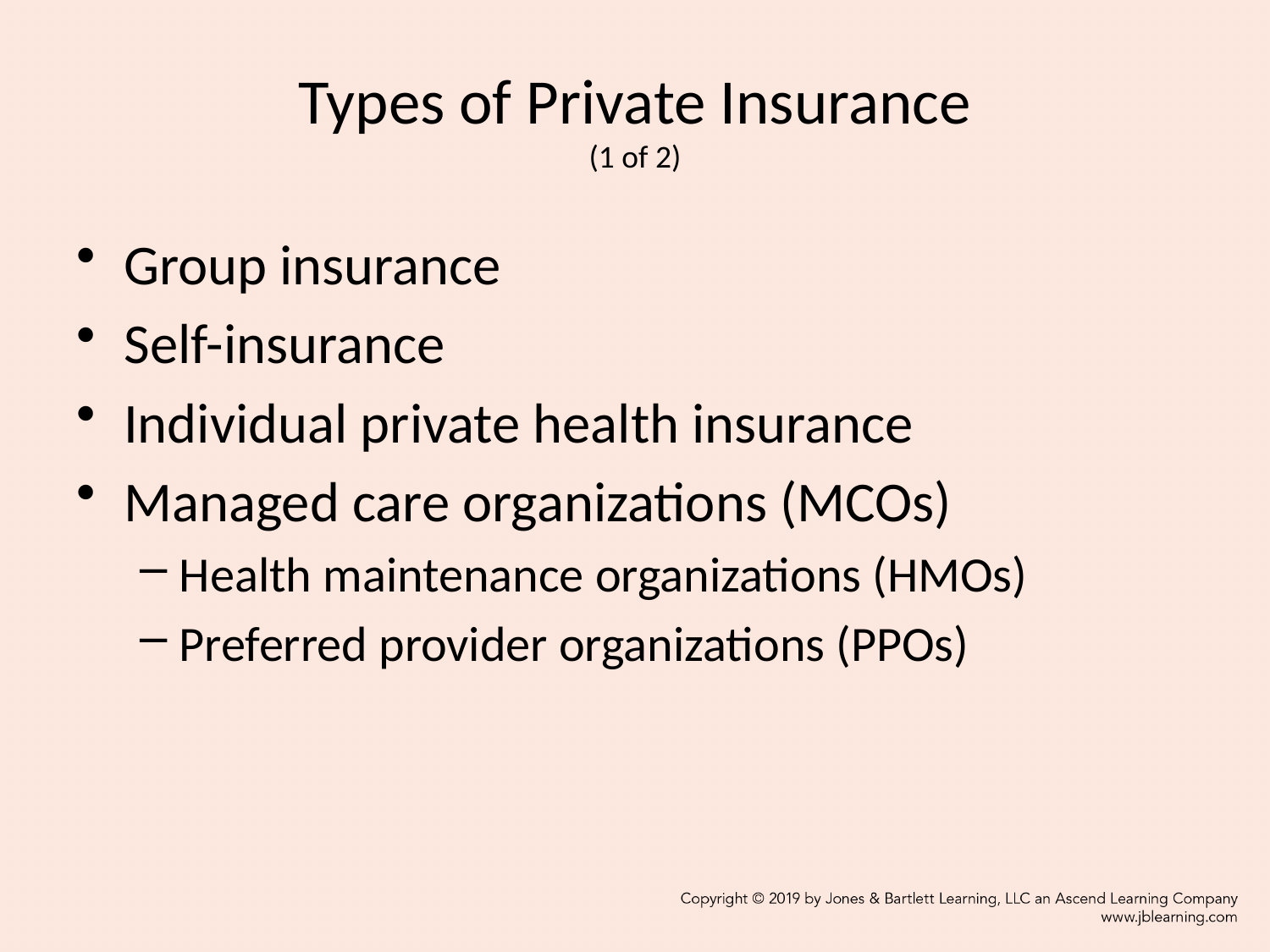

# Types of Private Insurance (1 of 2)
Group insurance
Self-insurance
Individual private health insurance
Managed care organizations (MCOs)
Health maintenance organizations (HMOs)
Preferred provider organizations (PPOs)